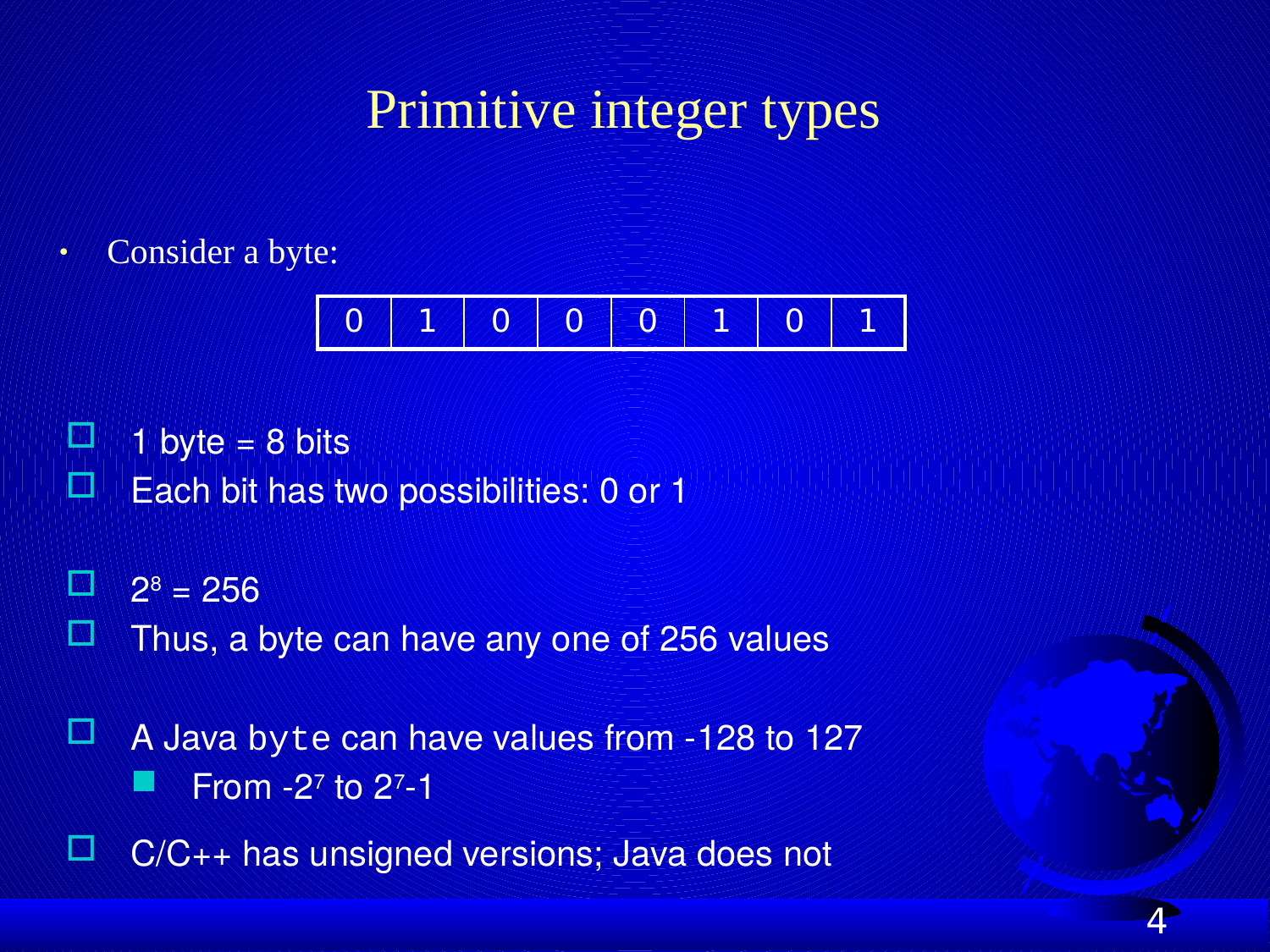

# Primitive integer types
Consider a byte:
| 0 | 1 | 0 | 0 | 0 | 1 | 0 | 1 |
| --- | --- | --- | --- | --- | --- | --- | --- |
1 byte = 8 bits
Each bit has two possibilities: 0 or 1
28 = 256
Thus, a byte can have any one of 256 values
A Java byte can have values from -128 to 127
From -27 to 27-1
C/C++ has unsigned versions; Java does not
4